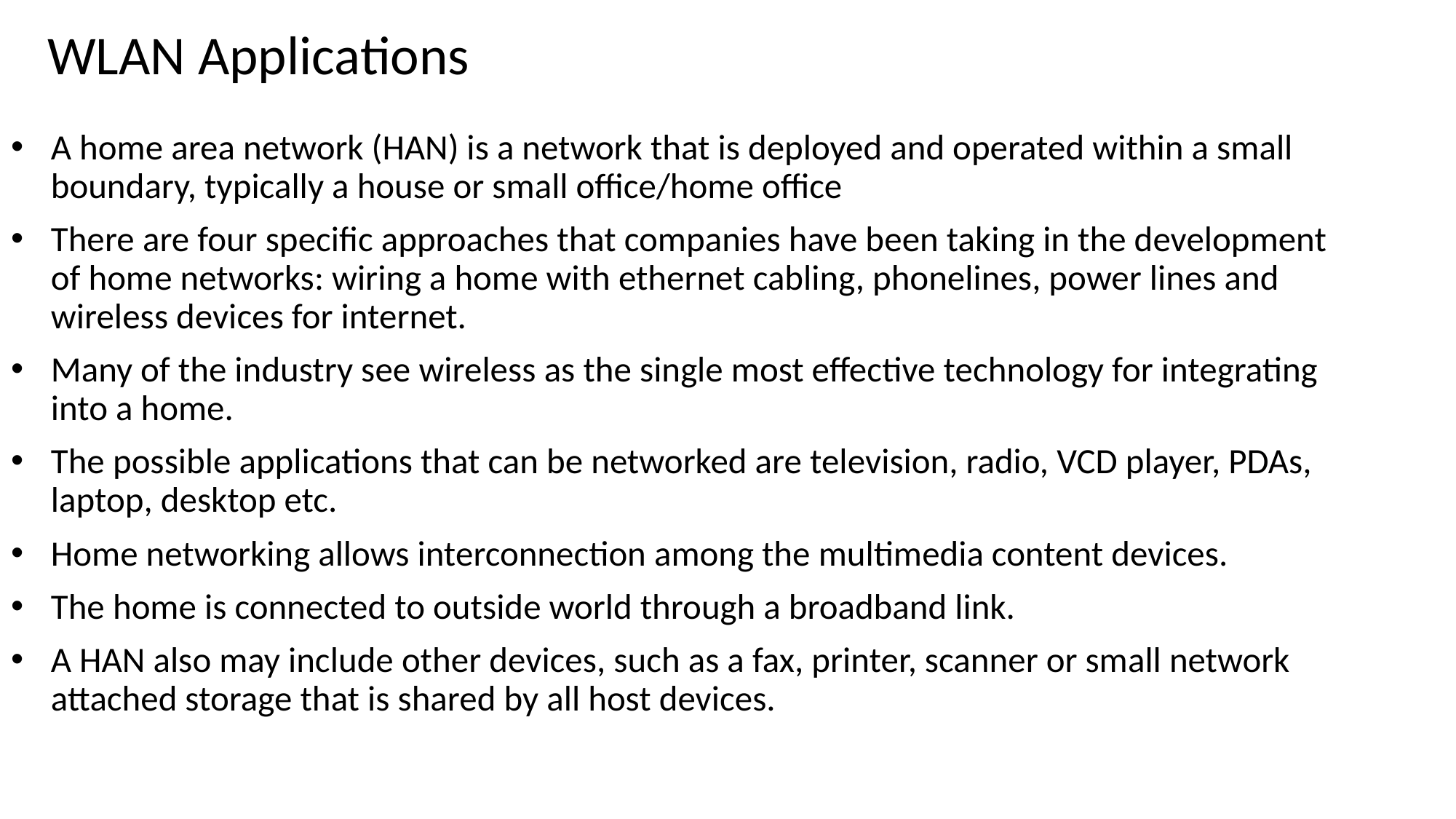

# WLAN Applications
A home area network (HAN) is a network that is deployed and operated within a small boundary, typically a house or small office/home office
There are four specific approaches that companies have been taking in the development of home networks: wiring a home with ethernet cabling, phonelines, power lines and wireless devices for internet.
Many of the industry see wireless as the single most effective technology for integrating into a home.
The possible applications that can be networked are television, radio, VCD player, PDAs, laptop, desktop etc.
Home networking allows interconnection among the multimedia content devices.
The home is connected to outside world through a broadband link.
A HAN also may include other devices, such as a fax, printer, scanner or small network attached storage that is shared by all host devices.